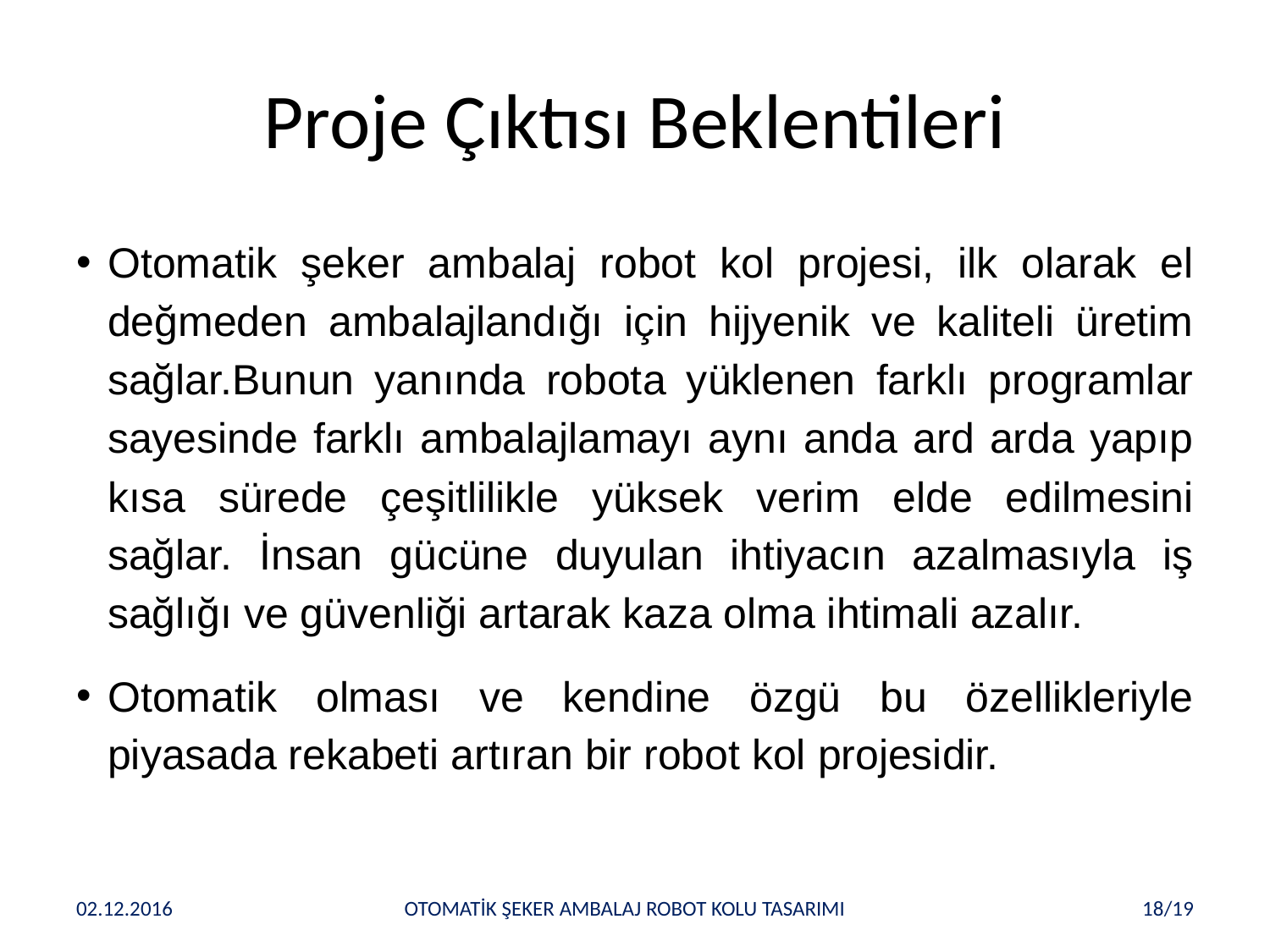

# Proje Çıktısı Beklentileri
Otomatik şeker ambalaj robot kol projesi, ilk olarak el değmeden ambalajlandığı için hijyenik ve kaliteli üretim sağlar.Bunun yanında robota yüklenen farklı programlar sayesinde farklı ambalajlamayı aynı anda ard arda yapıp kısa sürede çeşitlilikle yüksek verim elde edilmesini sağlar. İnsan gücüne duyulan ihtiyacın azalmasıyla iş sağlığı ve güvenliği artarak kaza olma ihtimali azalır.
Otomatik olması ve kendine özgü bu özellikleriyle piyasada rekabeti artıran bir robot kol projesidir.

02.12.2016
OTOMATİK ŞEKER AMBALAJ ROBOT KOLU TASARIMI
18/19